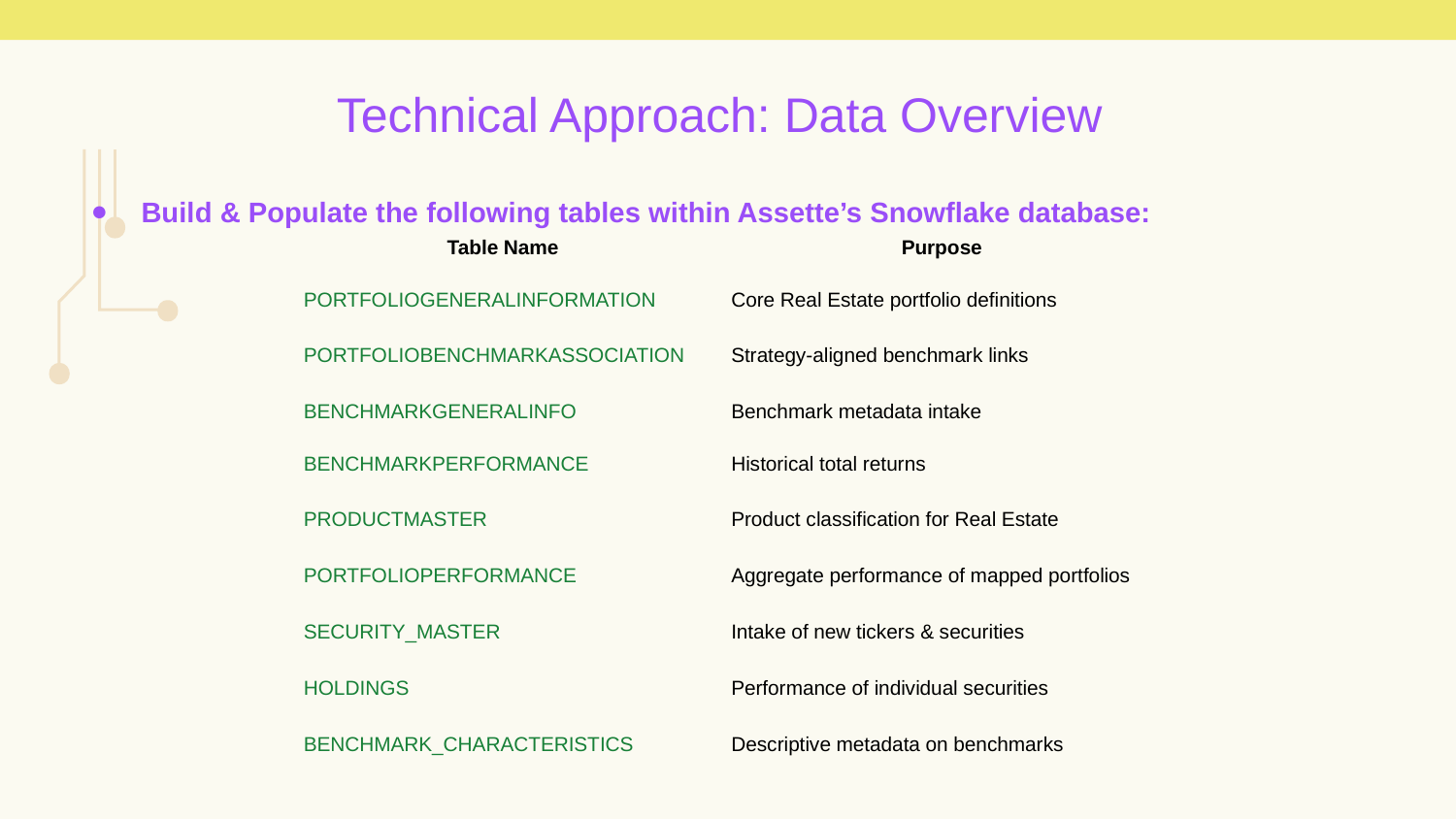

Technical Approach: Data Overview
Build & Populate the following tables within Assette’s Snowflake database:

| Table Name | Purpose |
| --- | --- |
| PORTFOLIOGENERALINFORMATION | Core Real Estate portfolio definitions |
| PORTFOLIOBENCHMARKASSOCIATION | Strategy-aligned benchmark links |
| BENCHMARKGENERALINFO | Benchmark metadata intake |
| BENCHMARKPERFORMANCE | Historical total returns |
| PRODUCTMASTER | Product classification for Real Estate |
| PORTFOLIOPERFORMANCE | Aggregate performance of mapped portfolios |
| SECURITY\_MASTER | Intake of new tickers & securities |
| HOLDINGS | Performance of individual securities |
| BENCHMARK\_CHARACTERISTICS | Descriptive metadata on benchmarks |